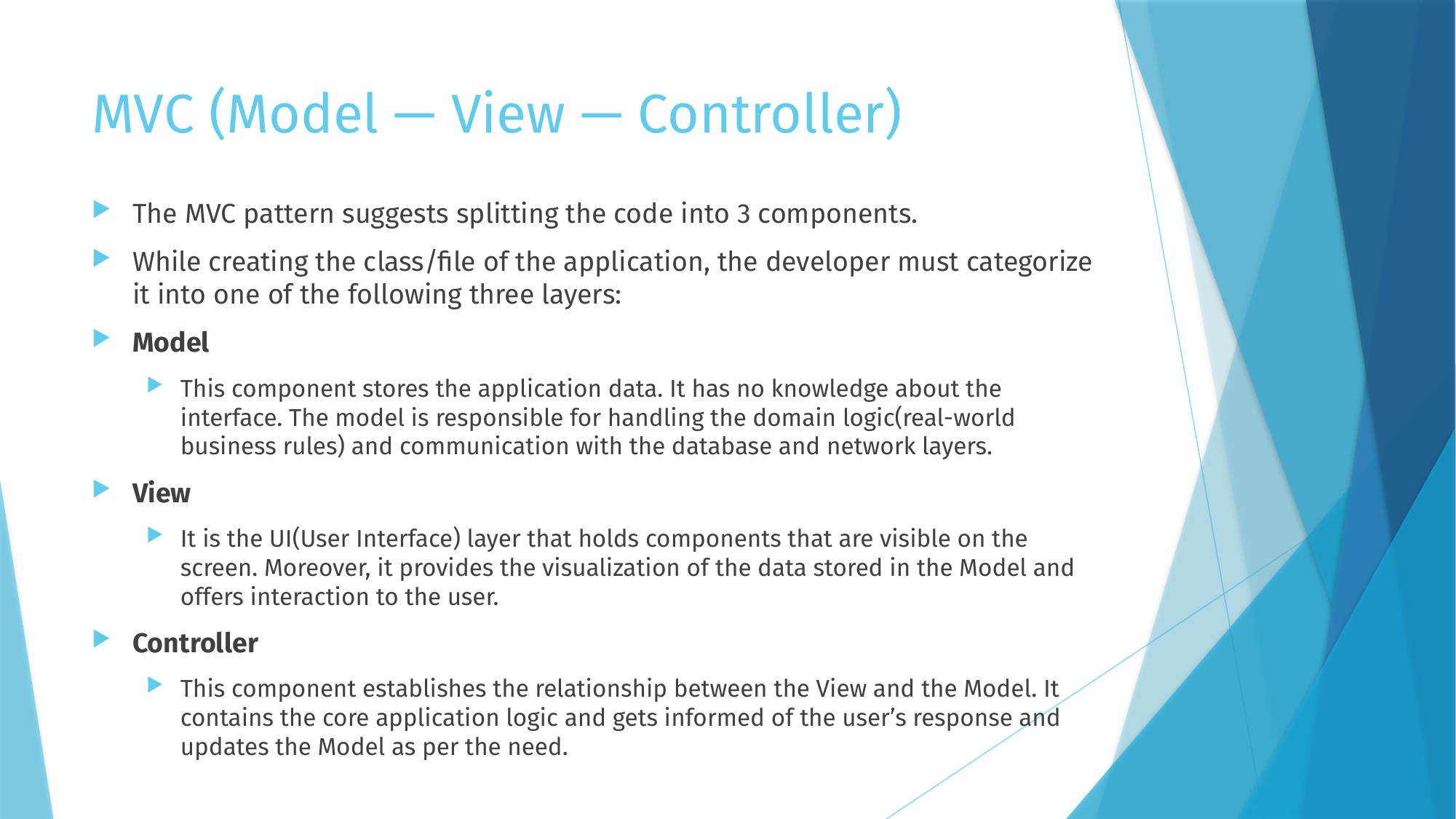

# MVC (Model — View — Controller)
The MVC pattern suggests splitting the code into 3 components.
While creating the class/file of the application, the developer must categorize it into one of the following three layers:
Model
This component stores the application data. It has no knowledge about the interface. The model is responsible for handling the domain logic(real-world business rules) and communication with the database and network layers.
View
It is the UI(User Interface) layer that holds components that are visible on the screen. Moreover, it provides the visualization of the data stored in the Model and offers interaction to the user.
Controller
This component establishes the relationship between the View and the Model. It contains the core application logic and gets informed of the user’s response and updates the Model as per the need.